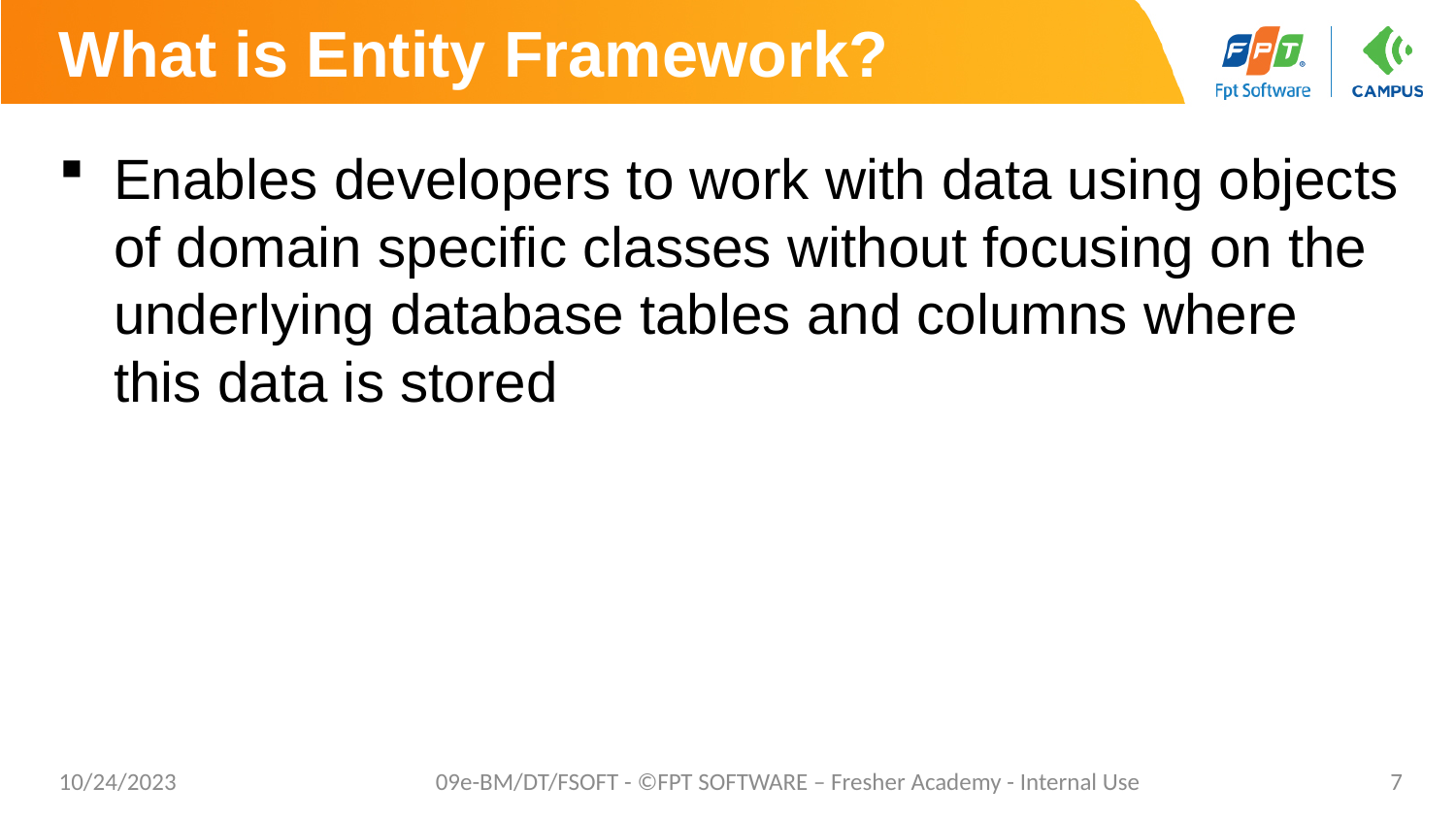

# What is Entity Framework?
Enables developers to work with data using objects of domain specific classes without focusing on the underlying database tables and columns where this data is stored
10/24/2023
09e-BM/DT/FSOFT - ©FPT SOFTWARE – Fresher Academy - Internal Use
7